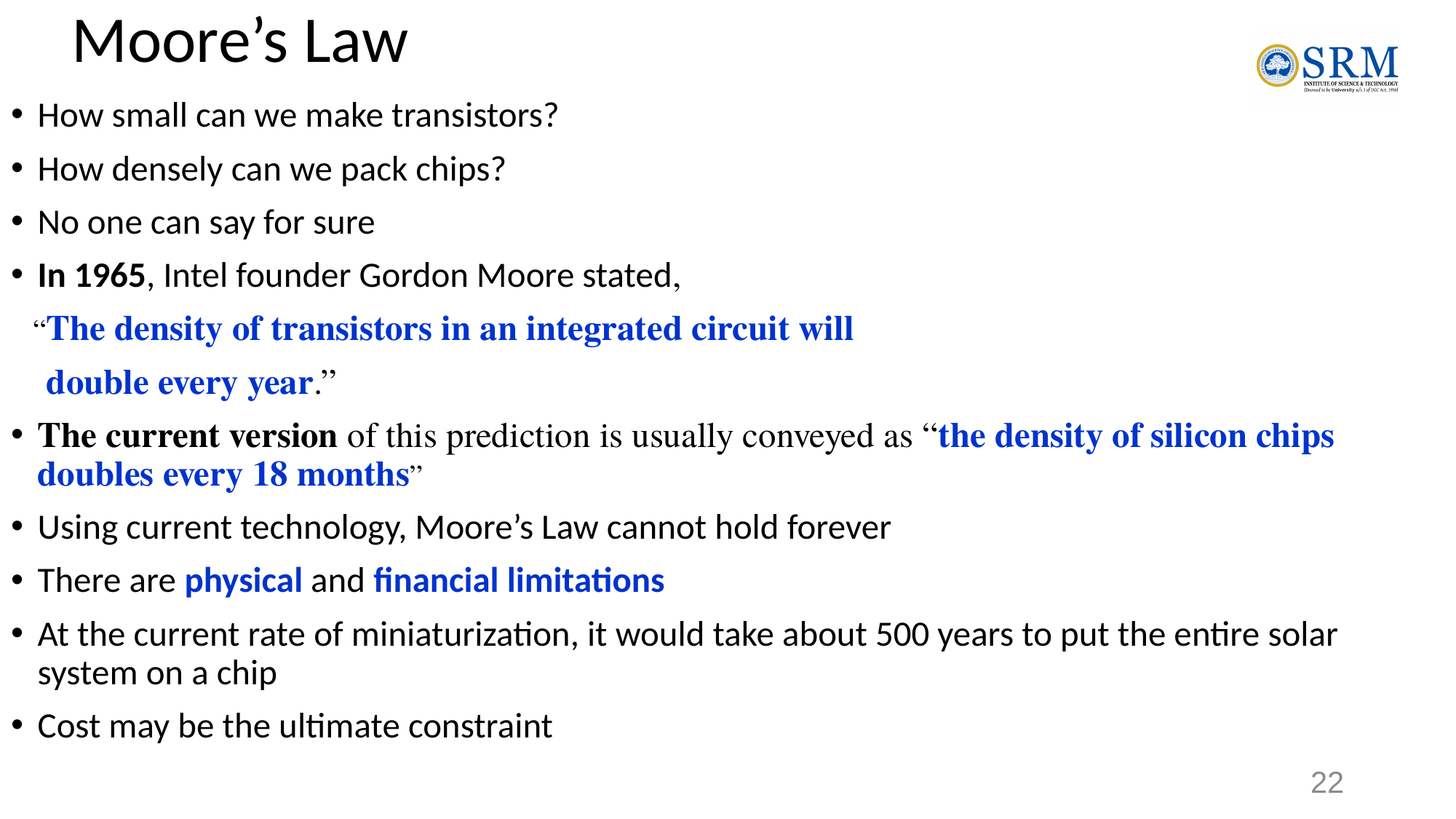

# Moore’s Law
How small can we make transistors?
How densely can we pack chips?
No one can say for sure
In 1965, Intel founder Gordon Moore stated,
   “The density of transistors in an integrated circuit will
    double every year.”
The current version of this prediction is usually conveyed as “the density of silicon chips doubles every 18 months”
Using current technology, Moore’s Law cannot hold forever
There are physical and financial limitations
At the current rate of miniaturization, it would take about 500 years to put the entire solar system on a chip
Cost may be the ultimate constraint
22